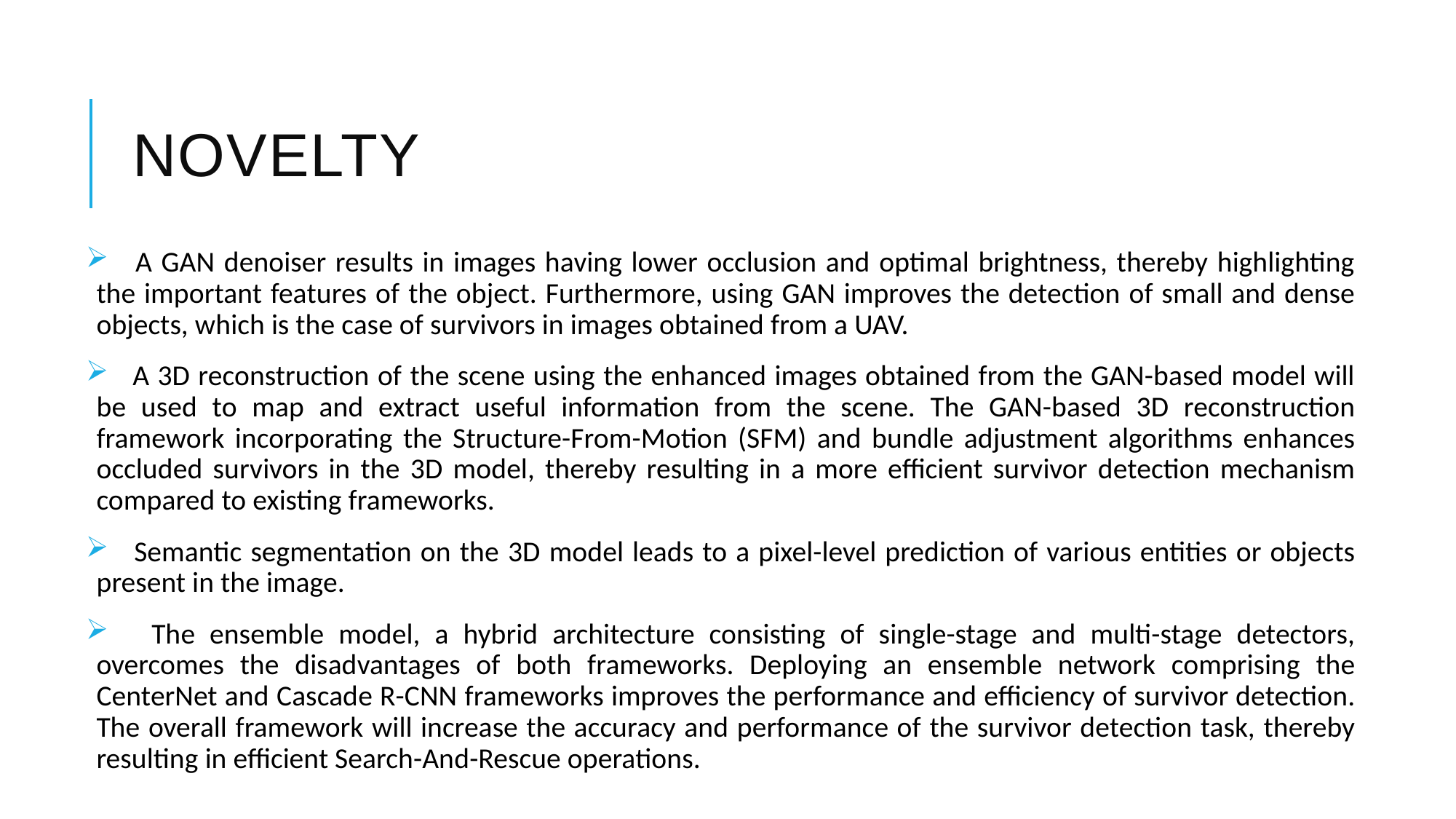

# NOVELTY
   A GAN denoiser results in images having lower occlusion and optimal brightness, thereby highlighting the important features of the object. Furthermore, using GAN improves the detection of small and dense objects, which is the case of survivors in images obtained from a UAV.
   A 3D reconstruction of the scene using the enhanced images obtained from the GAN-based model will be used to map and extract useful information from the scene. The GAN-based 3D reconstruction framework incorporating the Structure-From-Motion (SFM) and bundle adjustment algorithms enhances occluded survivors in the 3D model, thereby resulting in a more efficient survivor detection mechanism compared to existing frameworks.
   Semantic segmentation on the 3D model leads to a pixel-level prediction of various entities or objects present in the image.
   The ensemble model, a hybrid architecture consisting of single-stage and multi-stage detectors, overcomes the disadvantages of both frameworks. Deploying an ensemble network comprising the CenterNet and Cascade R-CNN frameworks improves the performance and efficiency of survivor detection. The overall framework will increase the accuracy and performance of the survivor detection task, thereby resulting in efficient Search-And-Rescue operations.